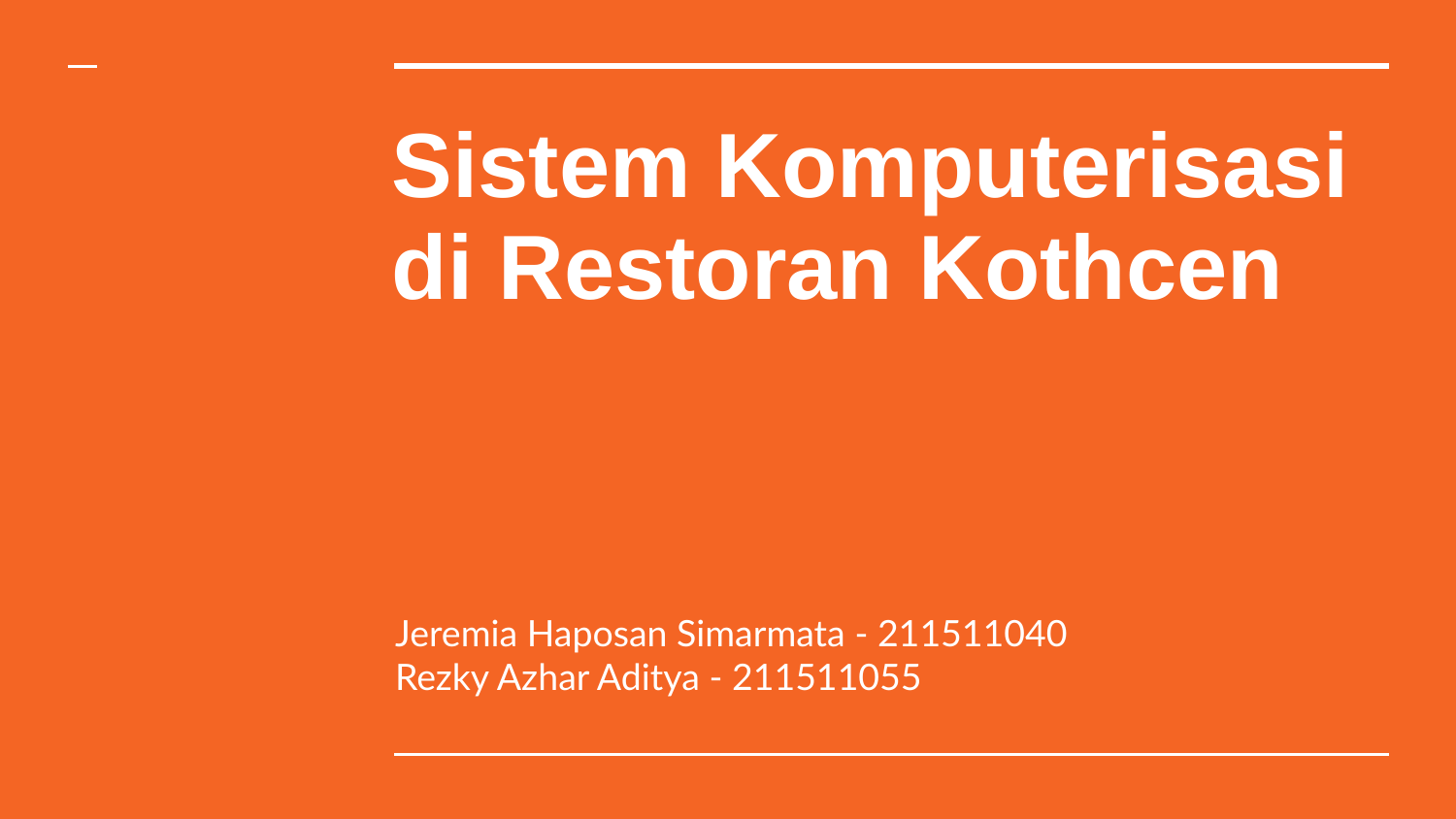

# Sistem Komputerisasi di Restoran Kothcen
Jeremia Haposan Simarmata - 211511040
Rezky Azhar Aditya - 211511055